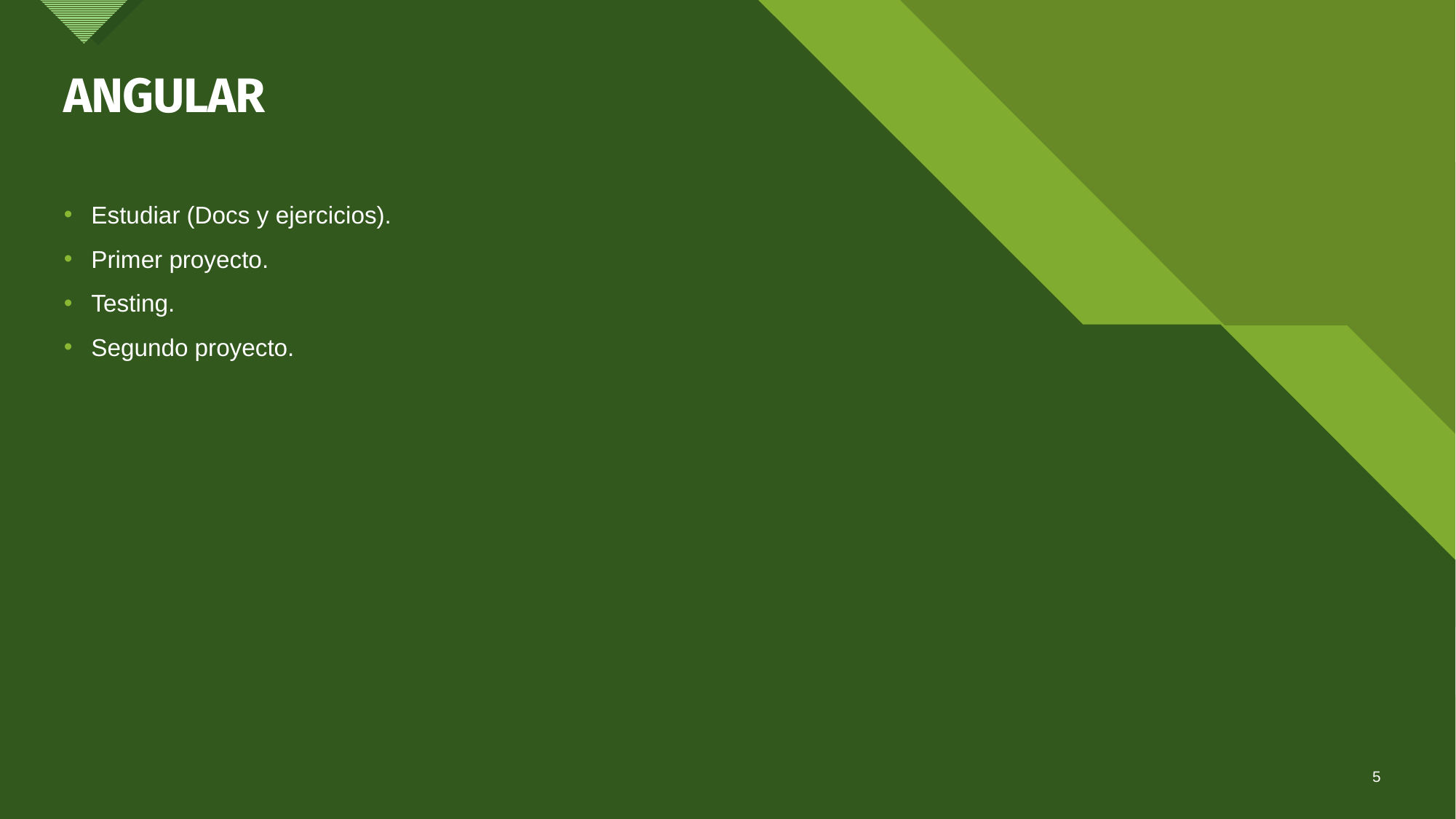

# ANGULAR
Estudiar (Docs y ejercicios).
Primer proyecto.
Testing.
Segundo proyecto.
5